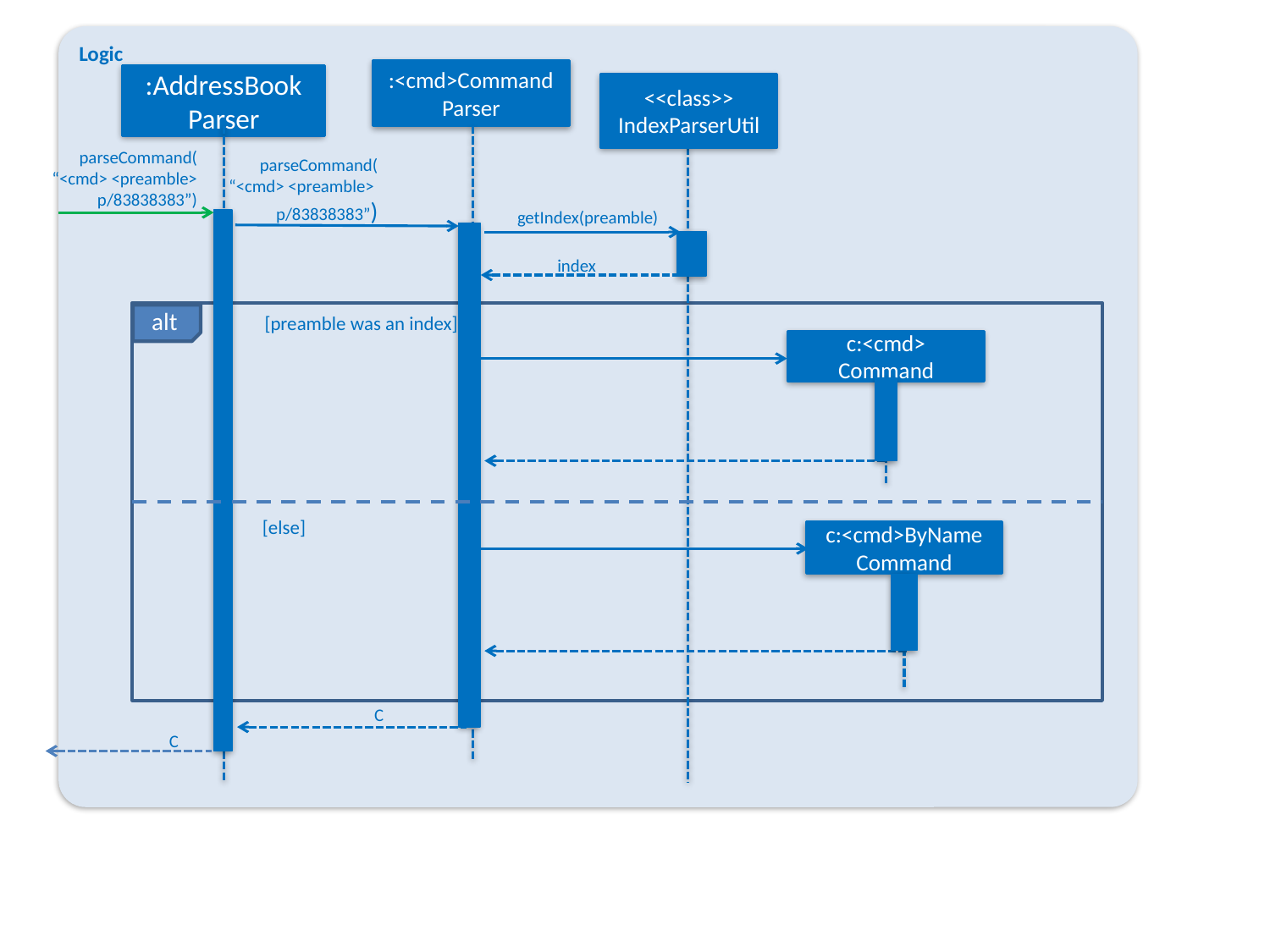

Logic
:<cmd>CommandParser
:AddressBook
Parser
<<class>>
IndexParserUtil
parseCommand(
“<cmd> <preamble> p/83838383”)
parseCommand(
“<cmd> <preamble>
p/83838383”)
getIndex(preamble)

index
alt

[preamble was an index]
c:<cmd>
Command

[else]
c:<cmd>ByName
Command

C
C